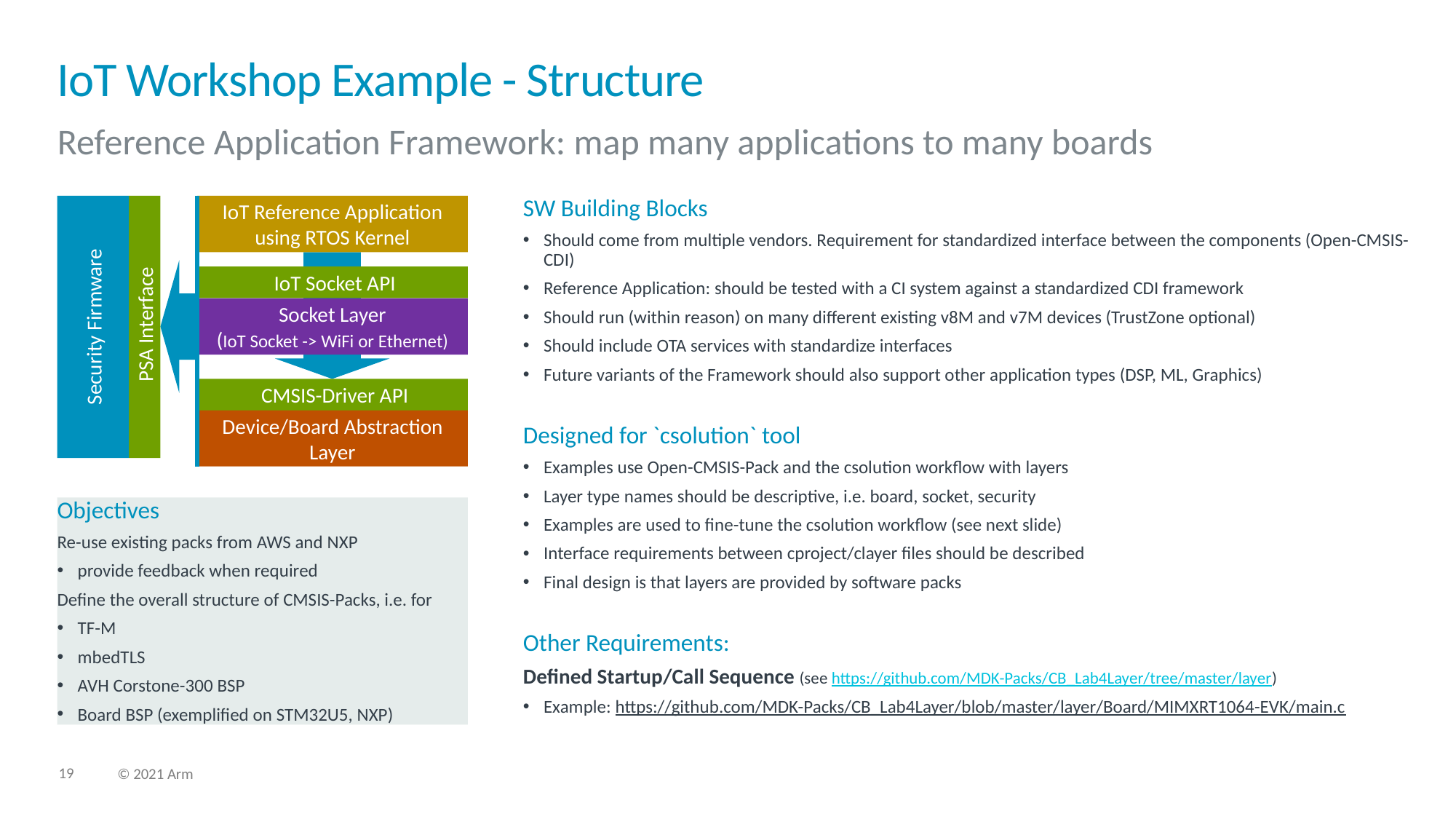

# IoT Workshop Example - Structure
Reference Application Framework: map many applications to many boards
SW Building Blocks
Should come from multiple vendors. Requirement for standardized interface between the components (Open-CMSIS-CDI)
Reference Application: should be tested with a CI system against a standardized CDI framework
Should run (within reason) on many different existing v8M and v7M devices (TrustZone optional)
Should include OTA services with standardize interfaces
Future variants of the Framework should also support other application types (DSP, ML, Graphics)

Designed for `csolution` tool
Examples use Open-CMSIS-Pack and the csolution workflow with layers
Layer type names should be descriptive, i.e. board, socket, security
Examples are used to fine-tune the csolution workflow (see next slide)
Interface requirements between cproject/clayer files should be described
Final design is that layers are provided by software packs

Other Requirements:
Defined Startup/Call Sequence (see https://github.com/MDK-Packs/CB_Lab4Layer/tree/master/layer)
Example: https://github.com/MDK-Packs/CB_Lab4Layer/blob/master/layer/Board/MIMXRT1064-EVK/main.c

IoT Reference Application
using RTOS Kernel

 IoT Socket API
 Security Firmware
Socket Layer
(IoT Socket -> WiFi or Ethernet)

 PSA Interface
 CMSIS-Driver API
Device/Board Abstraction
Layer
Objectives
Re-use existing packs from AWS and NXP
provide feedback when required
Define the overall structure of CMSIS-Packs, i.e. for
TF-M
mbedTLS
AVH Corstone-300 BSP
Board BSP (exemplified on STM32U5, NXP)